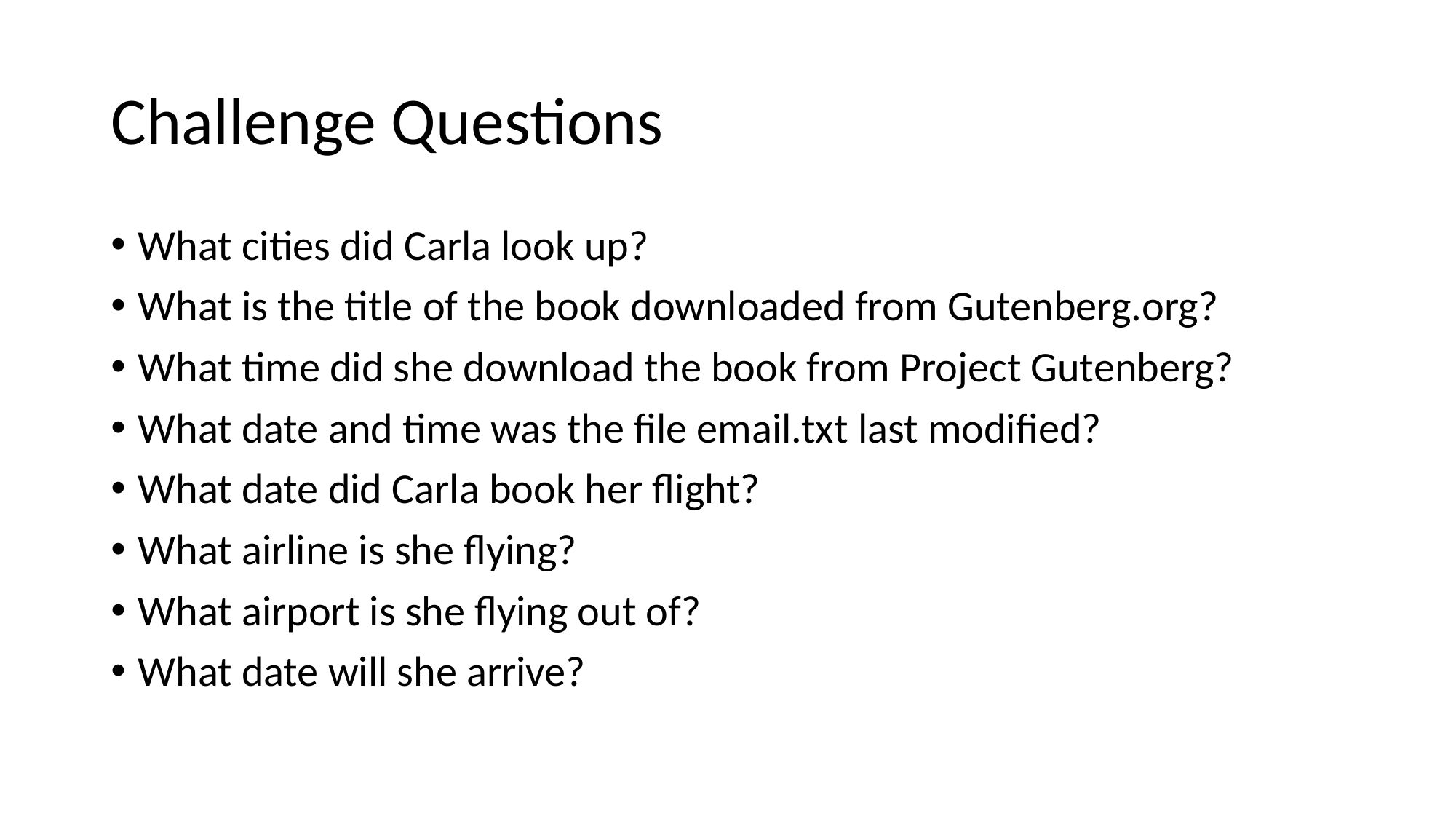

# Challenge Questions
What cities did Carla look up?
What is the title of the book downloaded from Gutenberg.org?
What time did she download the book from Project Gutenberg?
What date and time was the file email.txt last modified?
What date did Carla book her flight?
What airline is she flying?
What airport is she flying out of?
What date will she arrive?